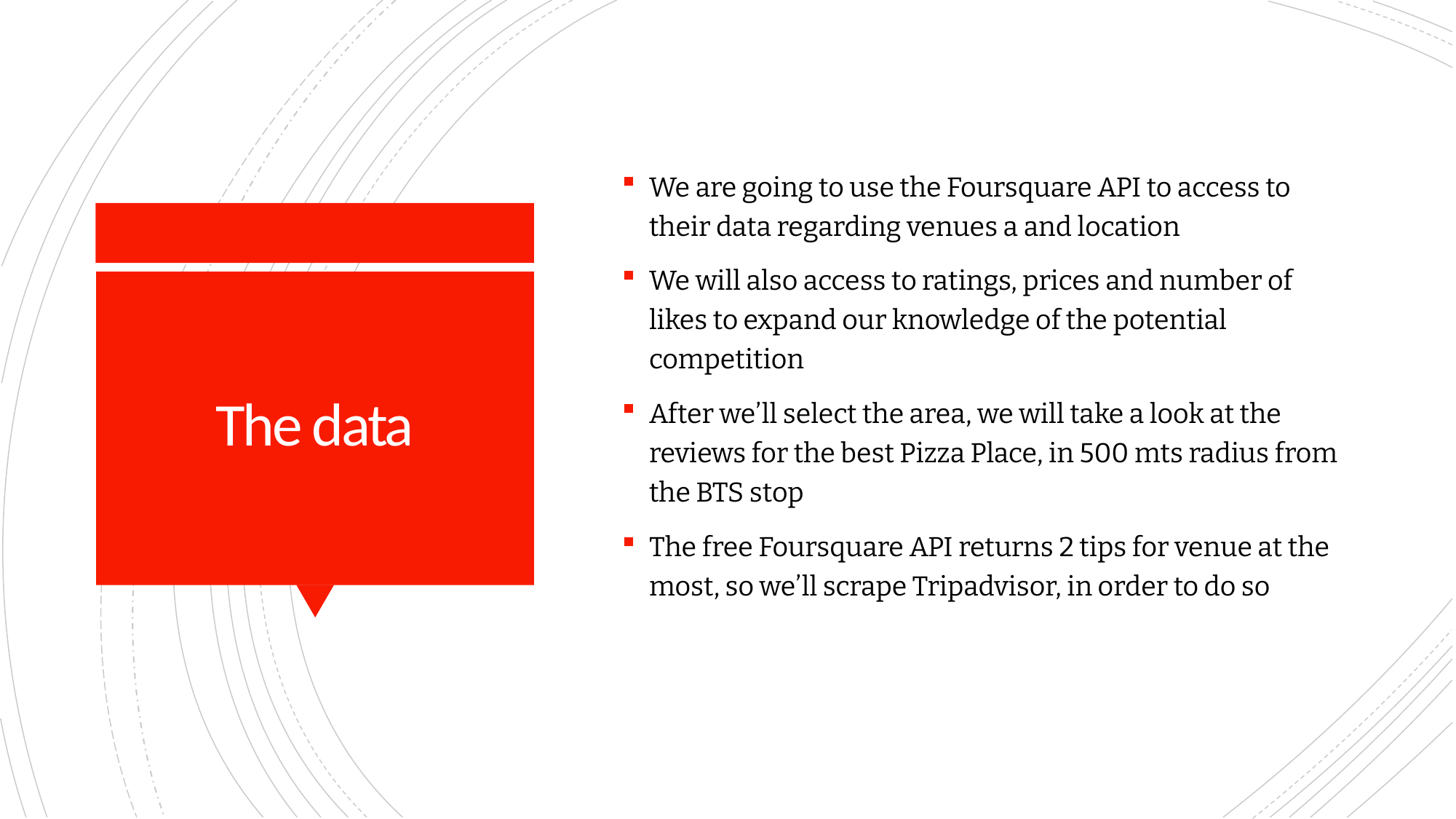

We are going to use the Foursquare API to access to their data regarding venues a and location
We will also access to ratings, prices and number of likes to expand our knowledge of the potential competition
After we’ll select the area, we will take a look at the reviews for the best Pizza Place, in 500 mts radius from the BTS stop
The free Foursquare API returns 2 tips for venue at the most, so we’ll scrape Tripadvisor, in order to do so

# The data